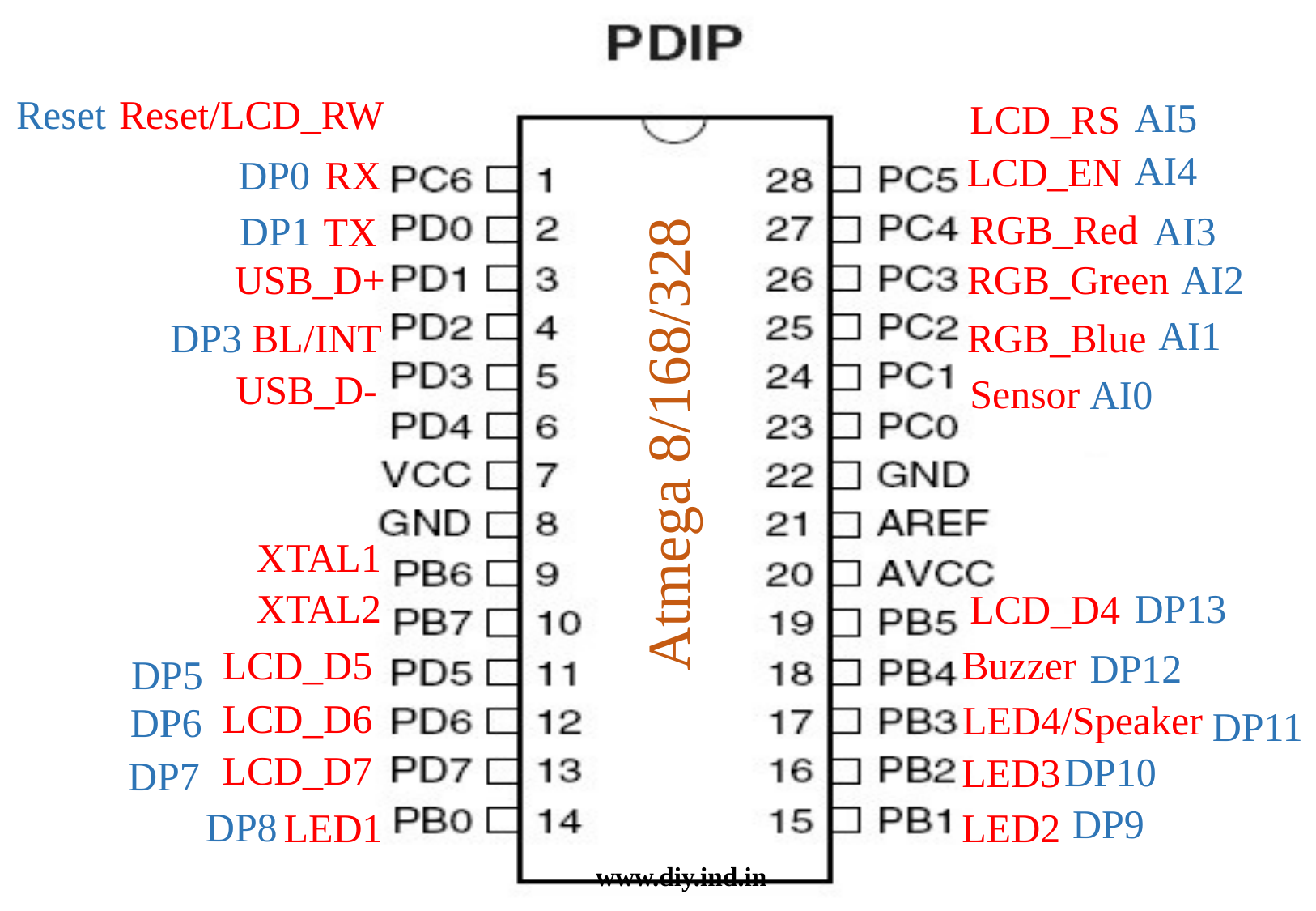

Reset
Reset/LCD_RW
AI5
LCD_RS
AI4
LCD_EN
DP0
RX
RGB_Red
AI3
DP1
TX
RGB_Green
AI2
USB_D+
AI1
DP3
BL/INT
RGB_Blue
USB_D-
Sensor
AI0
Atmega 8/168/328
XTAL1
DP13
XTAL2
LCD_D4
LCD_D5
Buzzer
DP12
DP5
LCD_D6
LED4/Speaker
DP6
DP11
LCD_D7
DP10
LED3
DP7
DP9
DP8
LED1
LED2
www.diy.ind.in